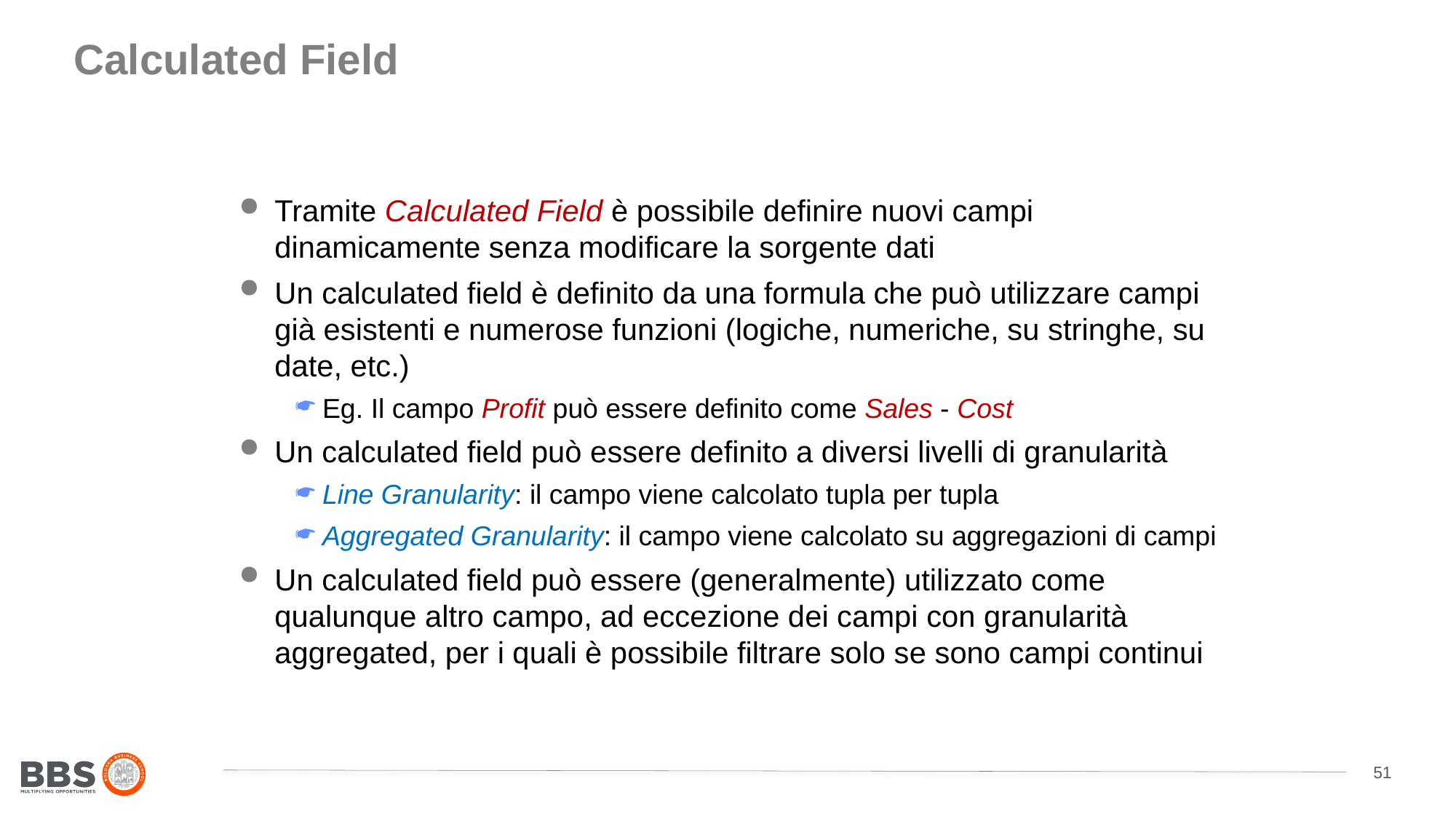

# Calculated Field
Tramite Calculated Field è possibile definire nuovi campi dinamicamente senza modificare la sorgente dati
Un calculated field è definito da una formula che può utilizzare campi già esistenti e numerose funzioni (logiche, numeriche, su stringhe, su date, etc.)
Eg. Il campo Profit può essere definito come Sales - Cost
Un calculated field può essere definito a diversi livelli di granularità
Line Granularity: il campo viene calcolato tupla per tupla
Aggregated Granularity: il campo viene calcolato su aggregazioni di campi
Un calculated field può essere (generalmente) utilizzato come qualunque altro campo, ad eccezione dei campi con granularità aggregated, per i quali è possibile filtrare solo se sono campi continui